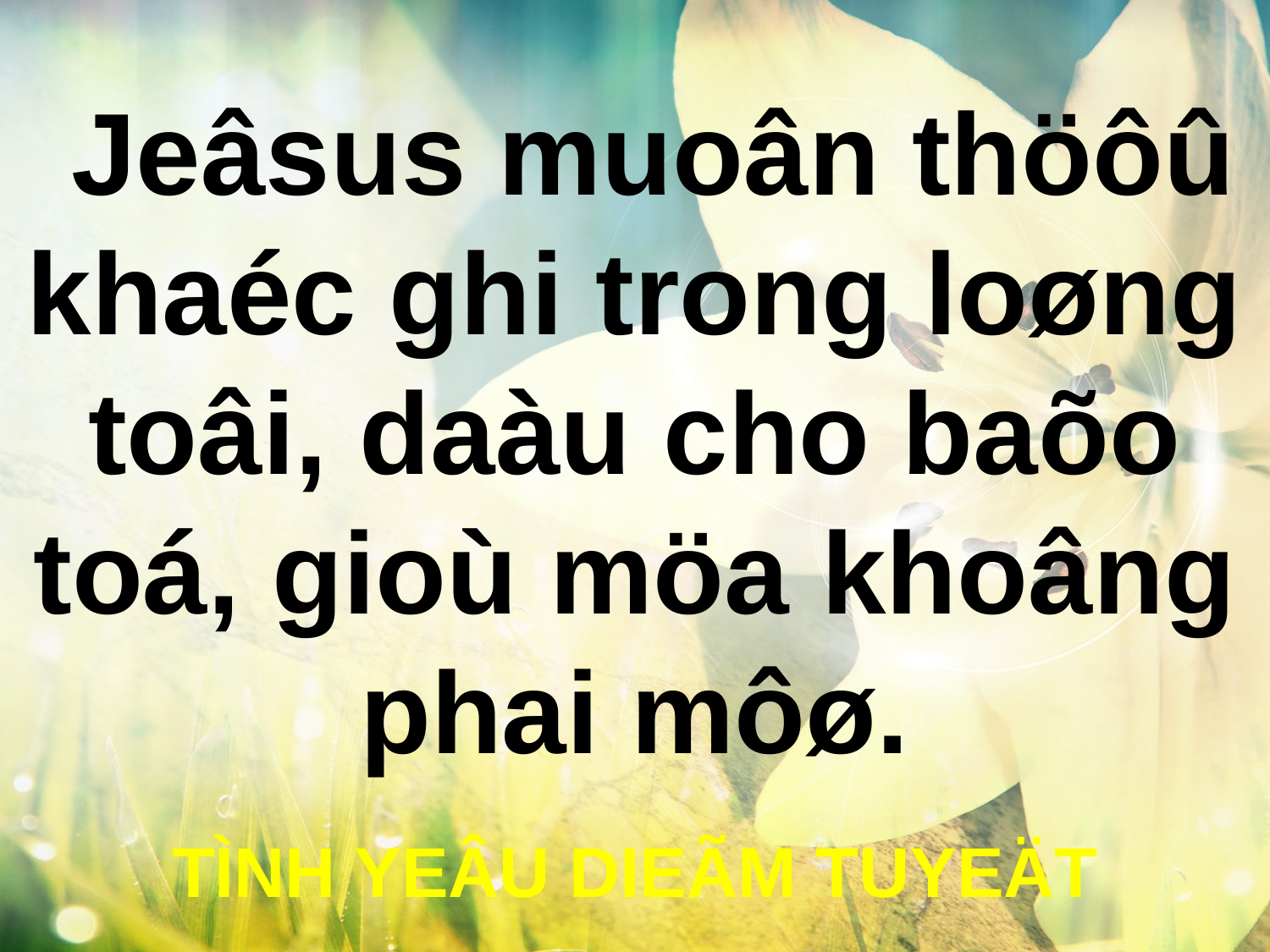

Jeâsus muoân thöôû khaéc ghi trong loøng toâi, daàu cho baõo toá, gioù möa khoâng phai môø.
TÌNH YEÂU DIEÃM TUYEÄT